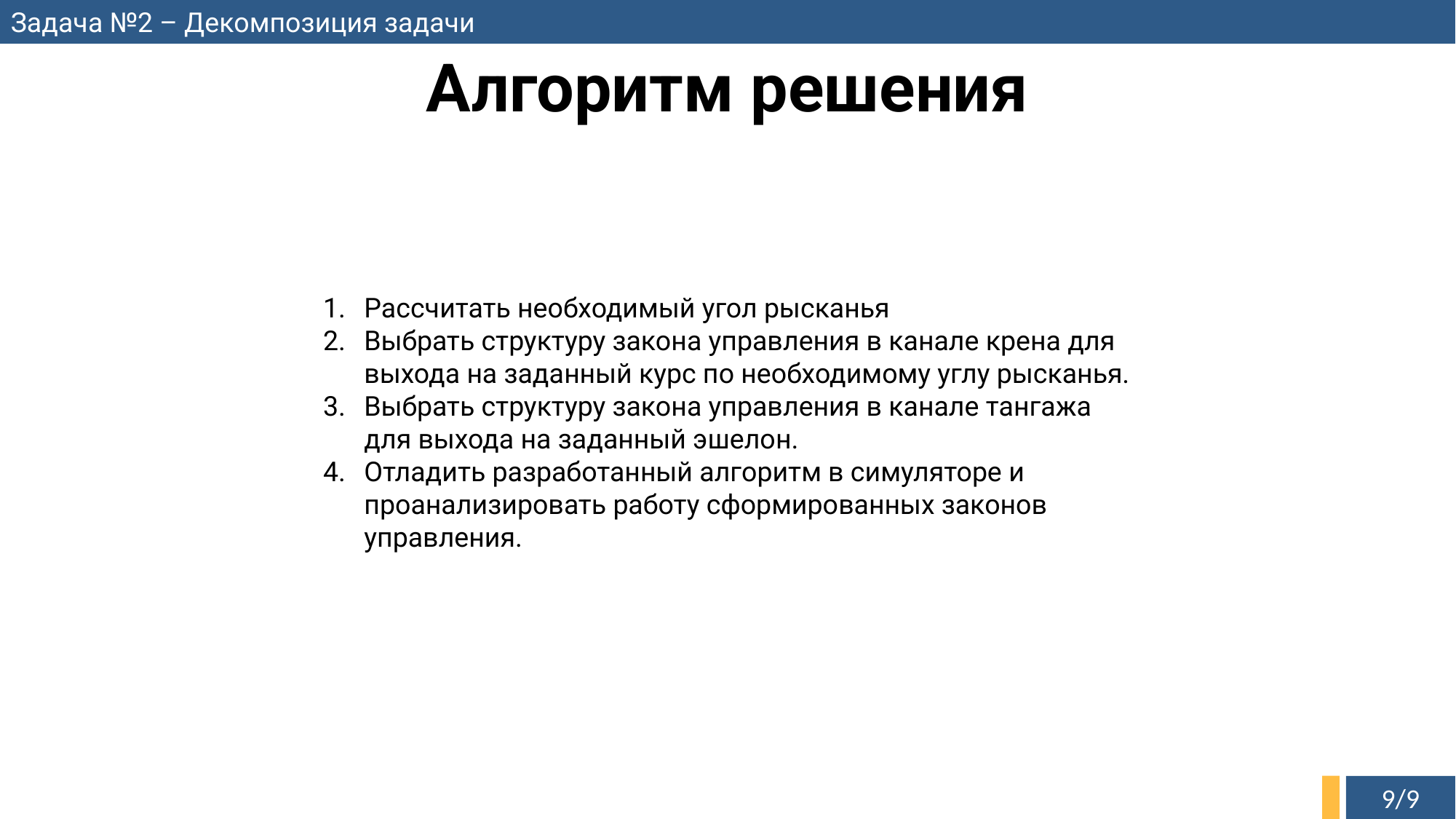

Задача №2 – Декомпозиция задачи
# Алгоритм решения
Рассчитать необходимый угол рысканья
Выбрать структуру закона управления в канале крена для выхода на заданный курс по необходимому углу рысканья.
Выбрать структуру закона управления в канале тангажа для выхода на заданный эшелон.
Отладить разработанный алгоритм в симуляторе и проанализировать работу сформированных законов управления.

9/9